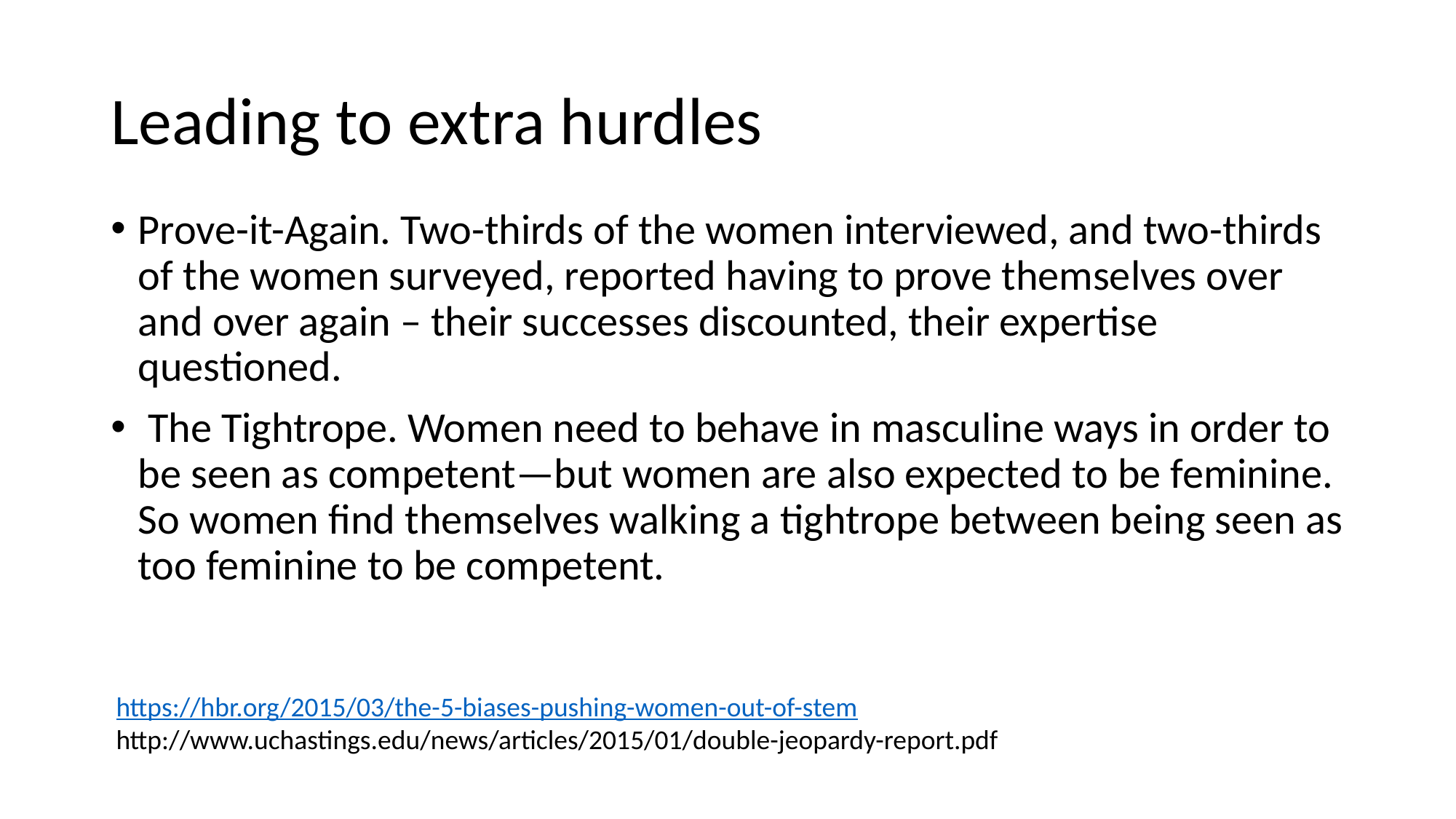

# Leading to extra hurdles
Prove-it-Again. Two-thirds of the women interviewed, and two-thirds of the women surveyed, reported having to prove themselves over and over again – their successes discounted, their expertise questioned.
 The Tightrope. Women need to behave in masculine ways in order to be seen as competent—but women are also expected to be feminine. So women find themselves walking a tightrope between being seen as too feminine to be competent.
https://hbr.org/2015/03/the-5-biases-pushing-women-out-of-stem
http://www.uchastings.edu/news/articles/2015/01/double-jeopardy-report.pdf